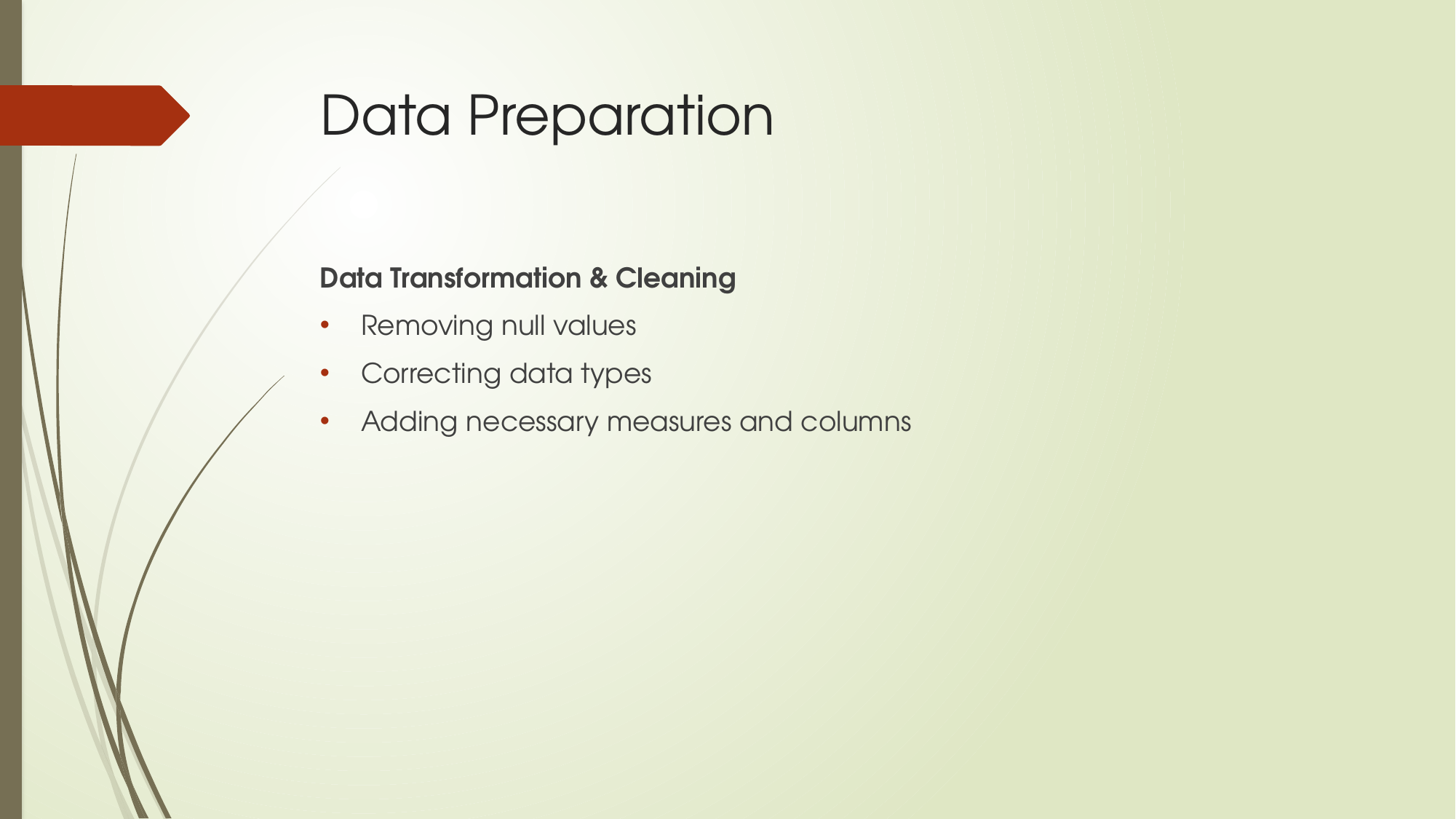

# Data Preparation
Data Transformation & Cleaning
Removing null values
Correcting data types
Adding necessary measures and columns